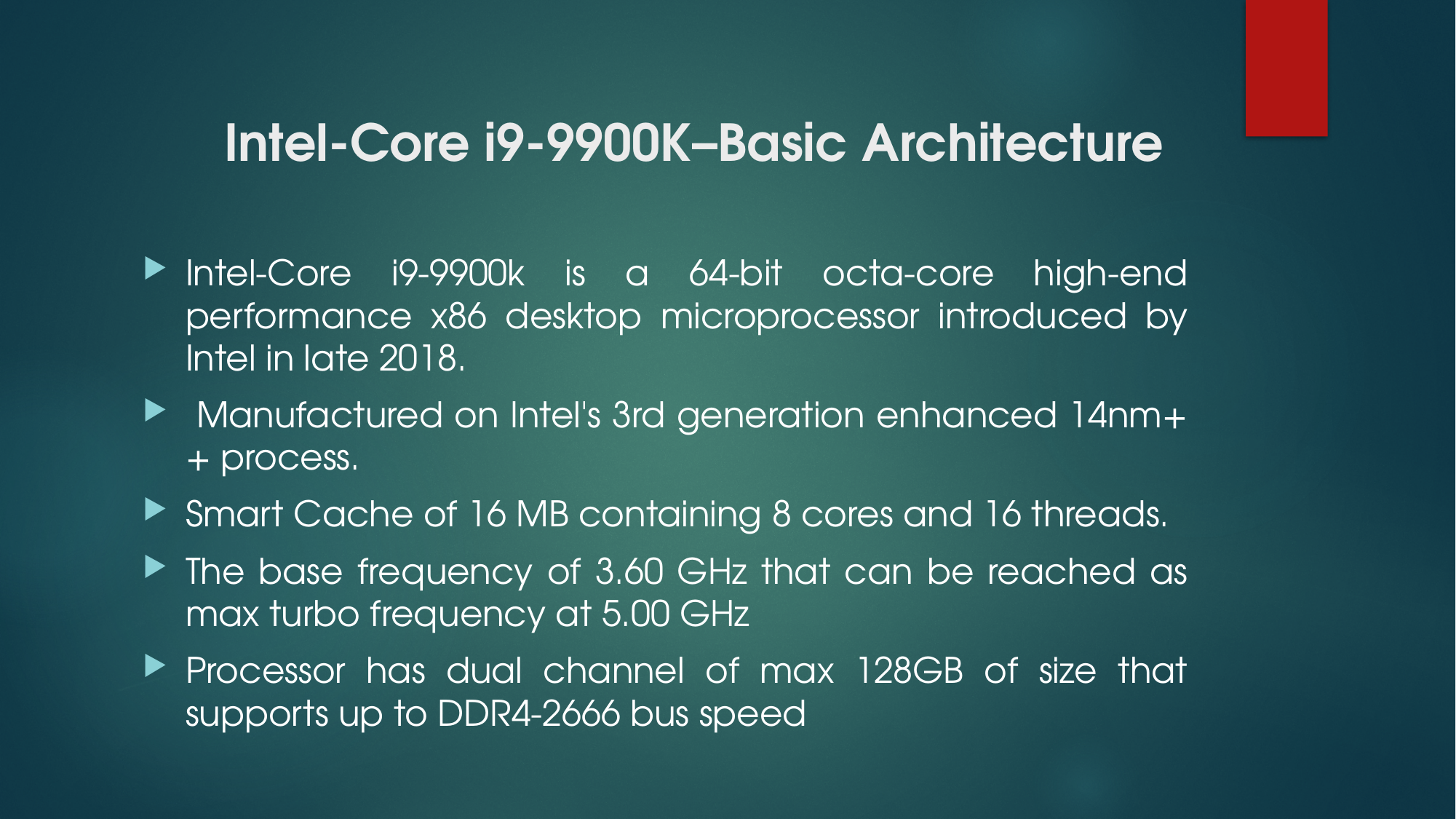

# Intel-Core i9-9900K–Basic Architecture
Intel-Core i9-9900k is a 64-bit octa-core high-end performance x86 desktop microprocessor introduced by Intel in late 2018.
 Manufactured on Intel's 3rd generation enhanced 14nm++ process.
Smart Cache of 16 MB containing 8 cores and 16 threads.
The base frequency of 3.60 GHz that can be reached as max turbo frequency at 5.00 GHz
Processor has dual channel of max 128GB of size that supports up to DDR4-2666 bus speed